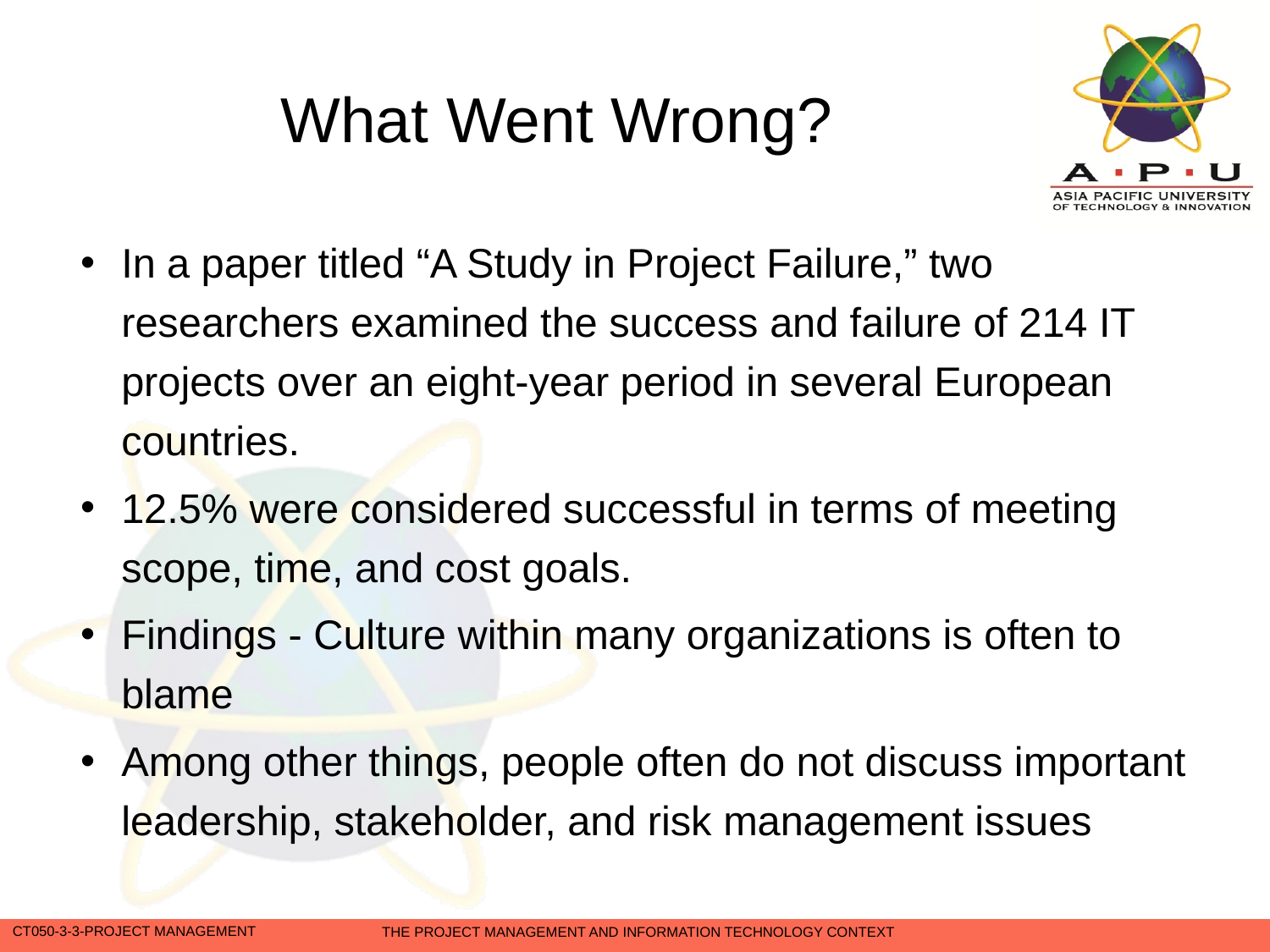

# What Went Wrong?
In a paper titled “A Study in Project Failure,” two researchers examined the success and failure of 214 IT projects over an eight-year period in several European countries.
12.5% were considered successful in terms of meeting scope, time, and cost goals.
Findings - Culture within many organizations is often to blame
Among other things, people often do not discuss important leadership, stakeholder, and risk management issues